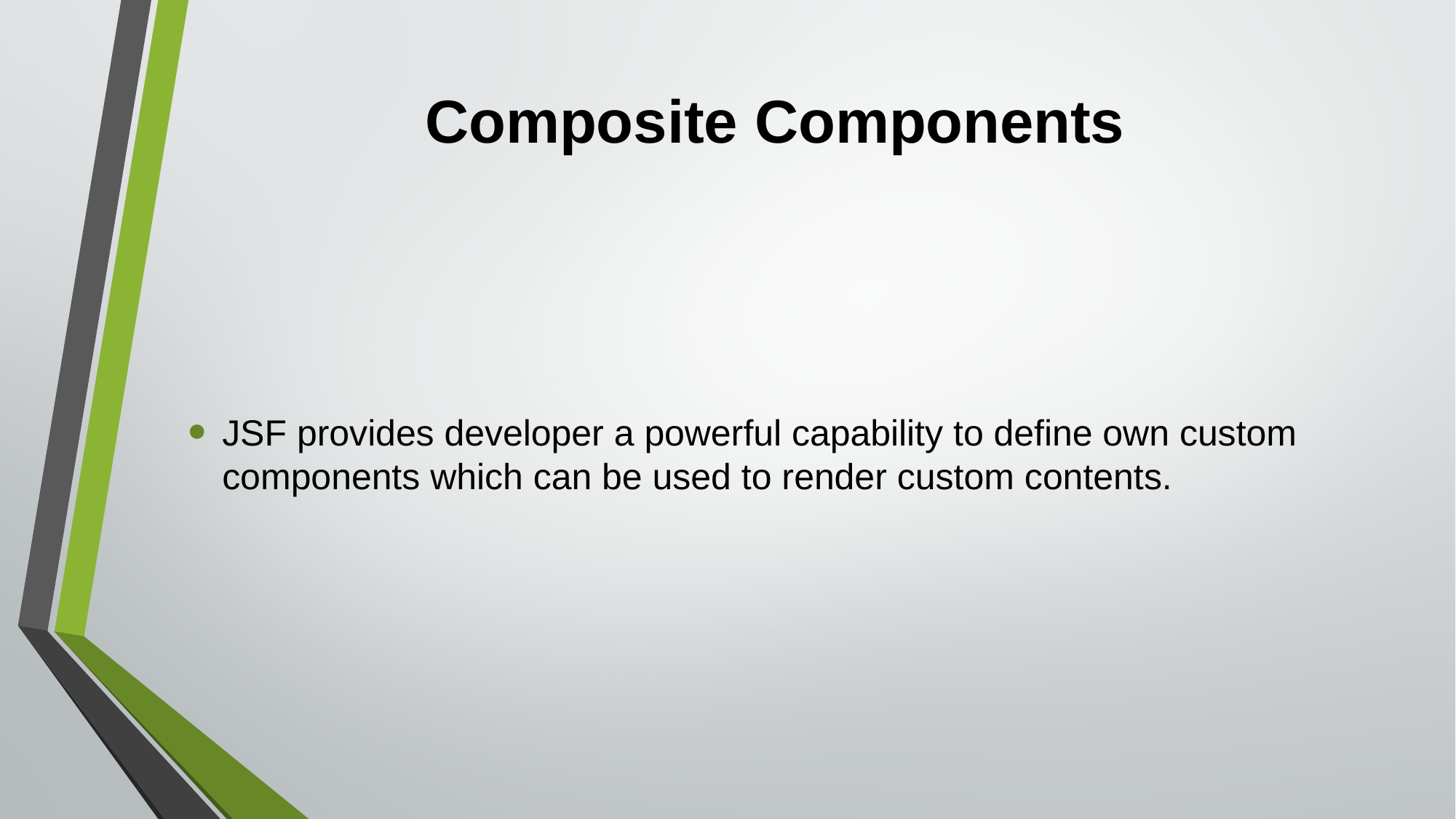

# Composite Components
JSF provides developer a powerful capability to define own custom components which can be used to render custom contents.